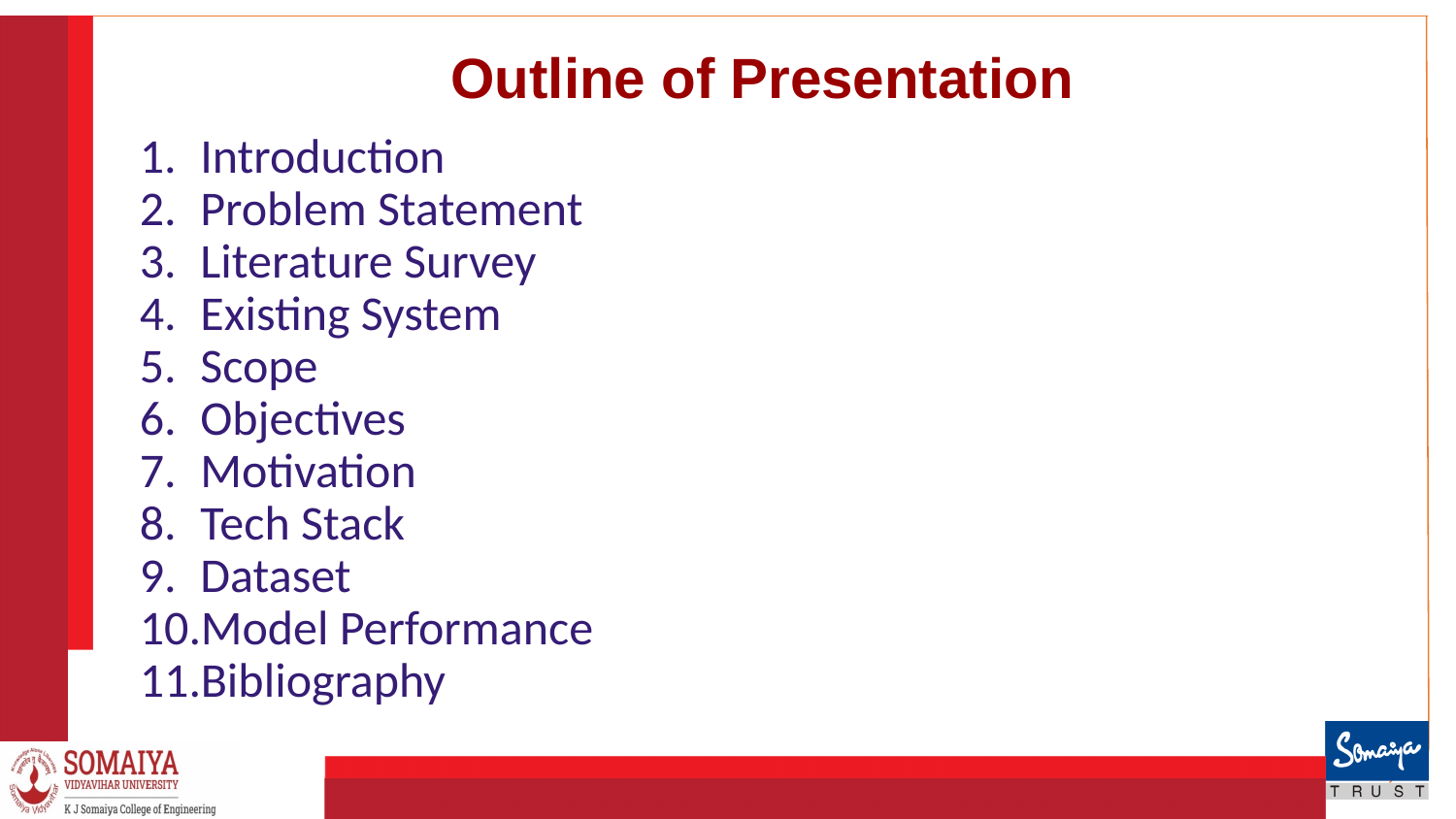

Outline of Presentation
Introduction
Problem Statement
Literature Survey
Existing System
Scope
Objectives
Motivation
Tech Stack
Dataset
Model Performance
Bibliography